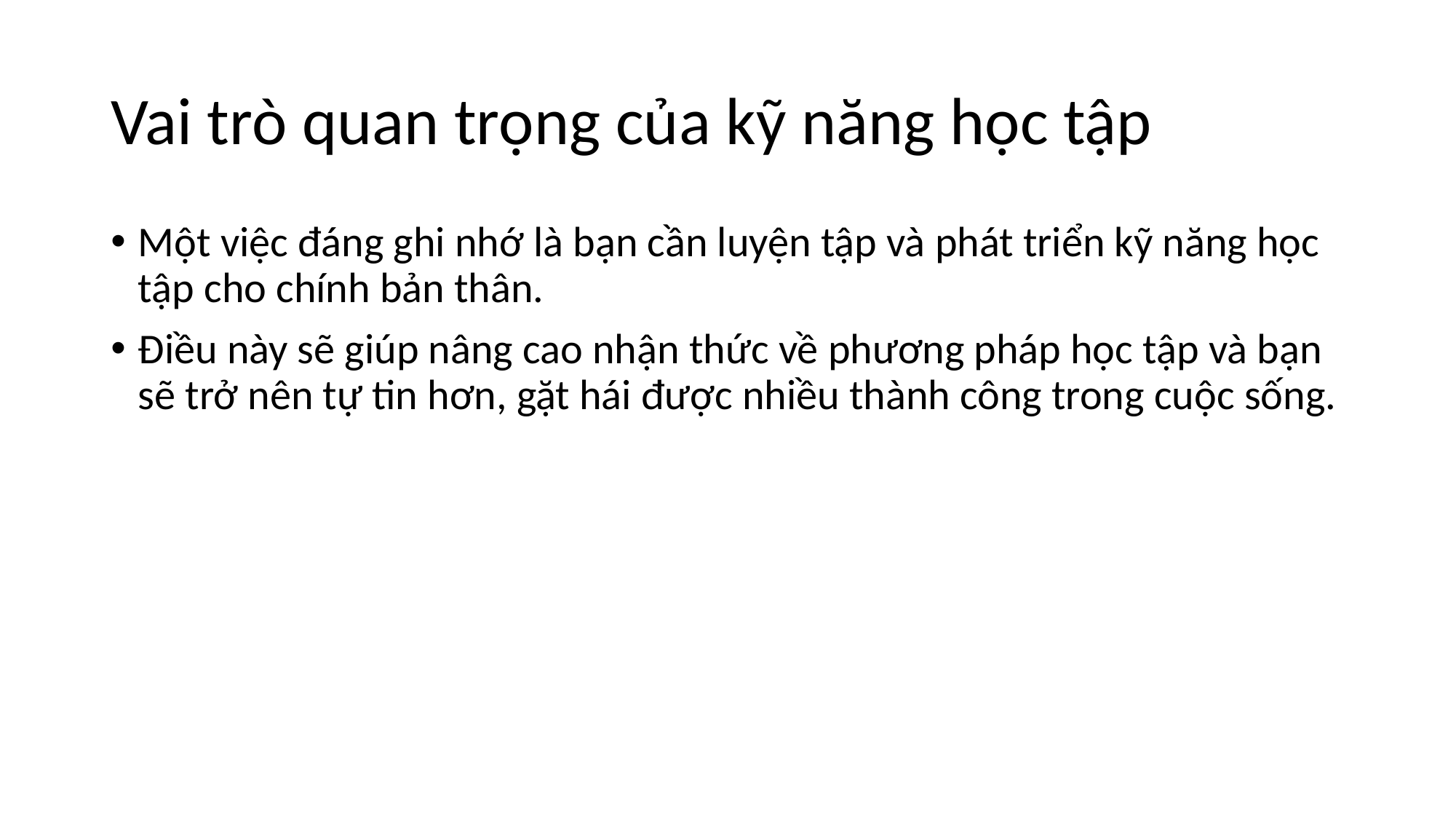

# Vai trò quan trọng của kỹ năng học tập
Một việc đáng ghi nhớ là bạn cần luyện tập và phát triển kỹ năng học tập cho chính bản thân.
Điều này sẽ giúp nâng cao nhận thức về phương pháp học tập và bạn sẽ trở nên tự tin hơn, gặt hái được nhiều thành công trong cuộc sống.